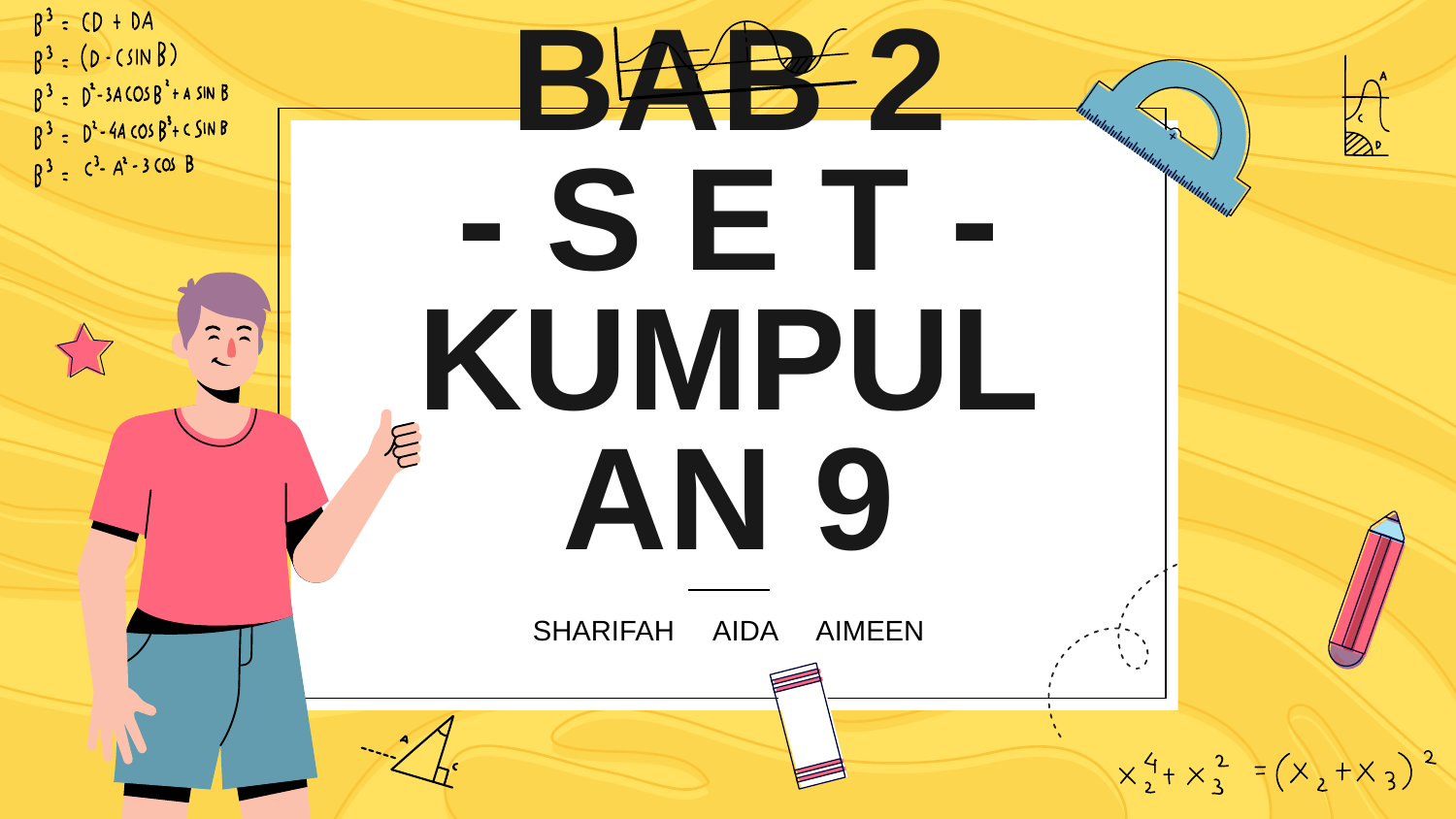

# BAB 2 - S E T - KUMPULAN 9

SHARIFAH     AIDA     AIMEEN